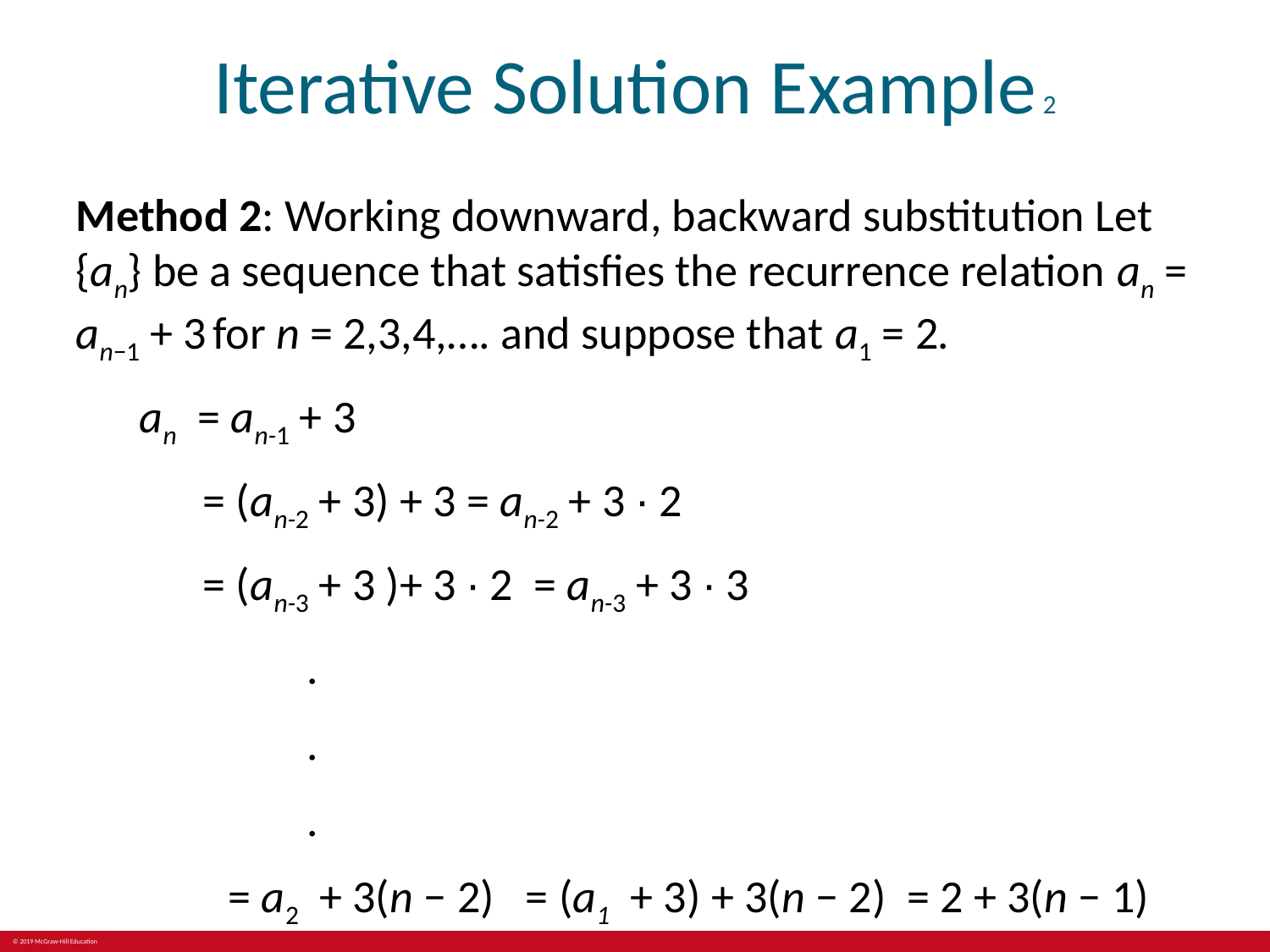

# Iterative Solution Example 2
Method 2: Working downward, backward substitution Let {an} be a sequence that satisfies the recurrence relation an = an−1 + 3 for n = 2,3,4,…. and suppose that a1 = 2.
an  = an-1 + 3
= (an-2 + 3) + 3 = an-2 + 3 ∙ 2
= (an-3 + 3 )+ 3 ∙ 2  = an-3 + 3 ∙ 3
.
.
.
= a2  + 3(n − 2)   = (a1  + 3) + 3(n − 2)  = 2 + 3(n − 1)